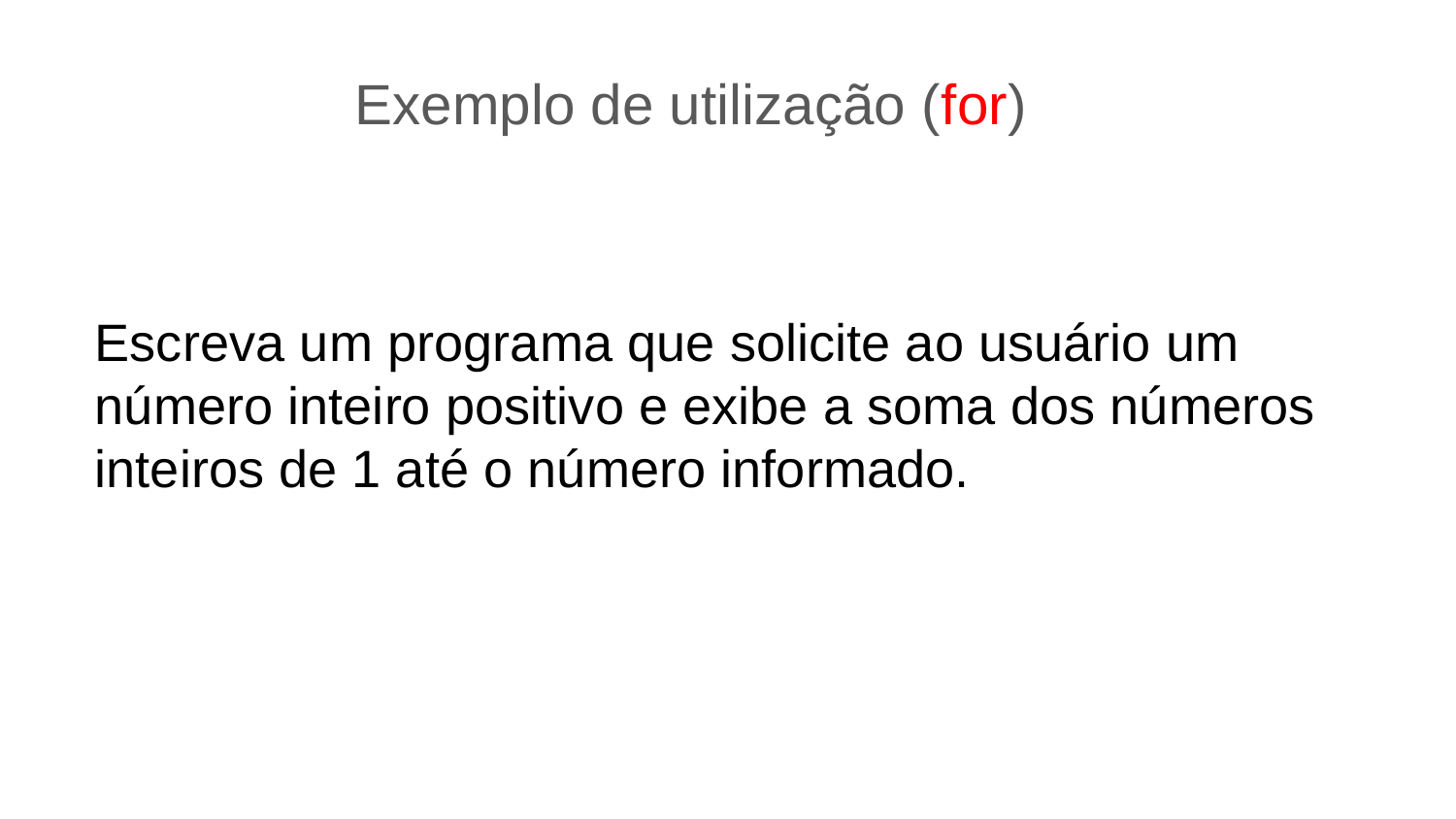

Exemplo de utilização (for)
# Escreva um programa que solicite ao usuário um número inteiro positivo e exibe a soma dos números inteiros de 1 até o número informado.